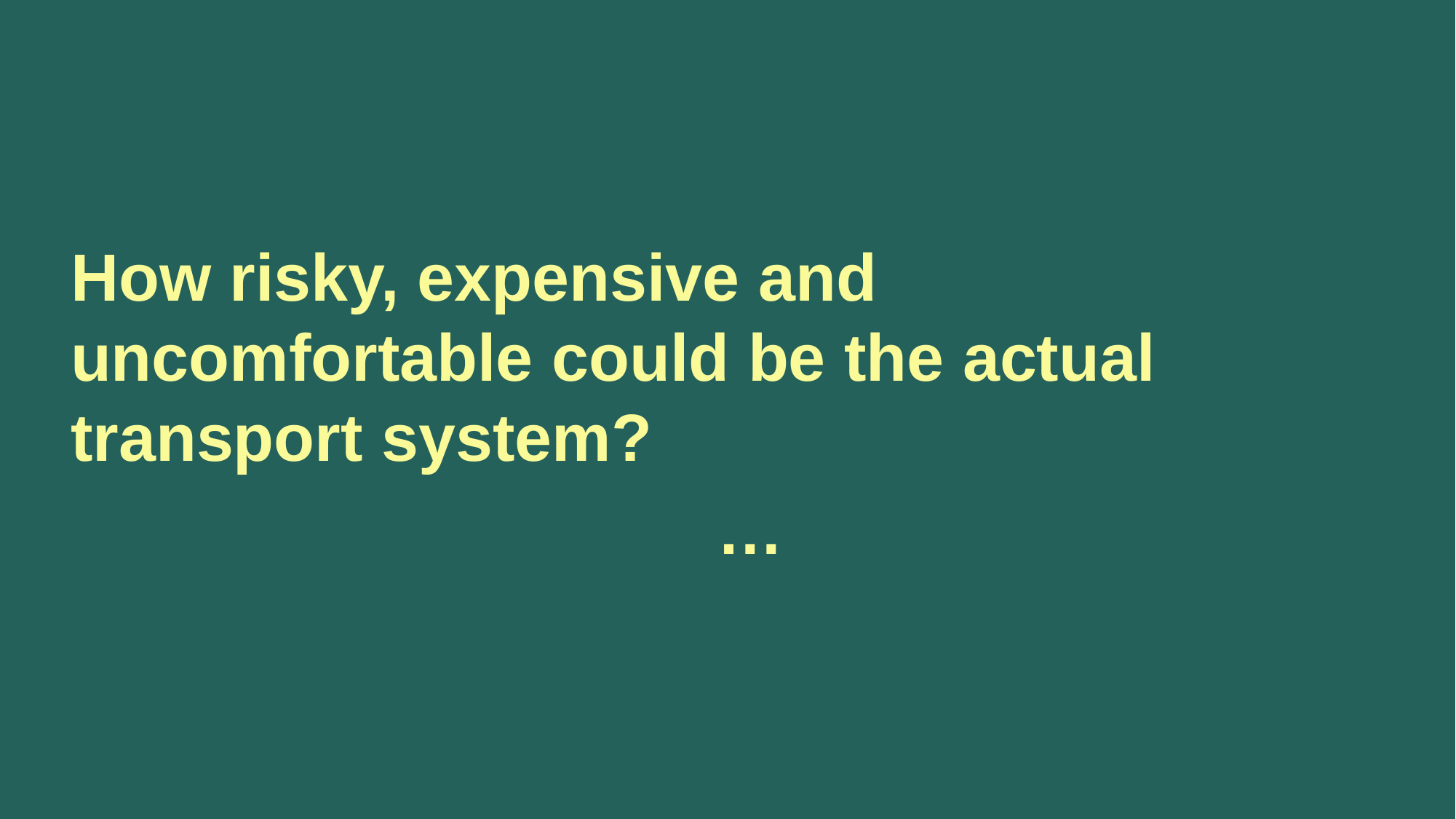

How risky, expensive and
uncomfortable could be the actual
transport system?
…